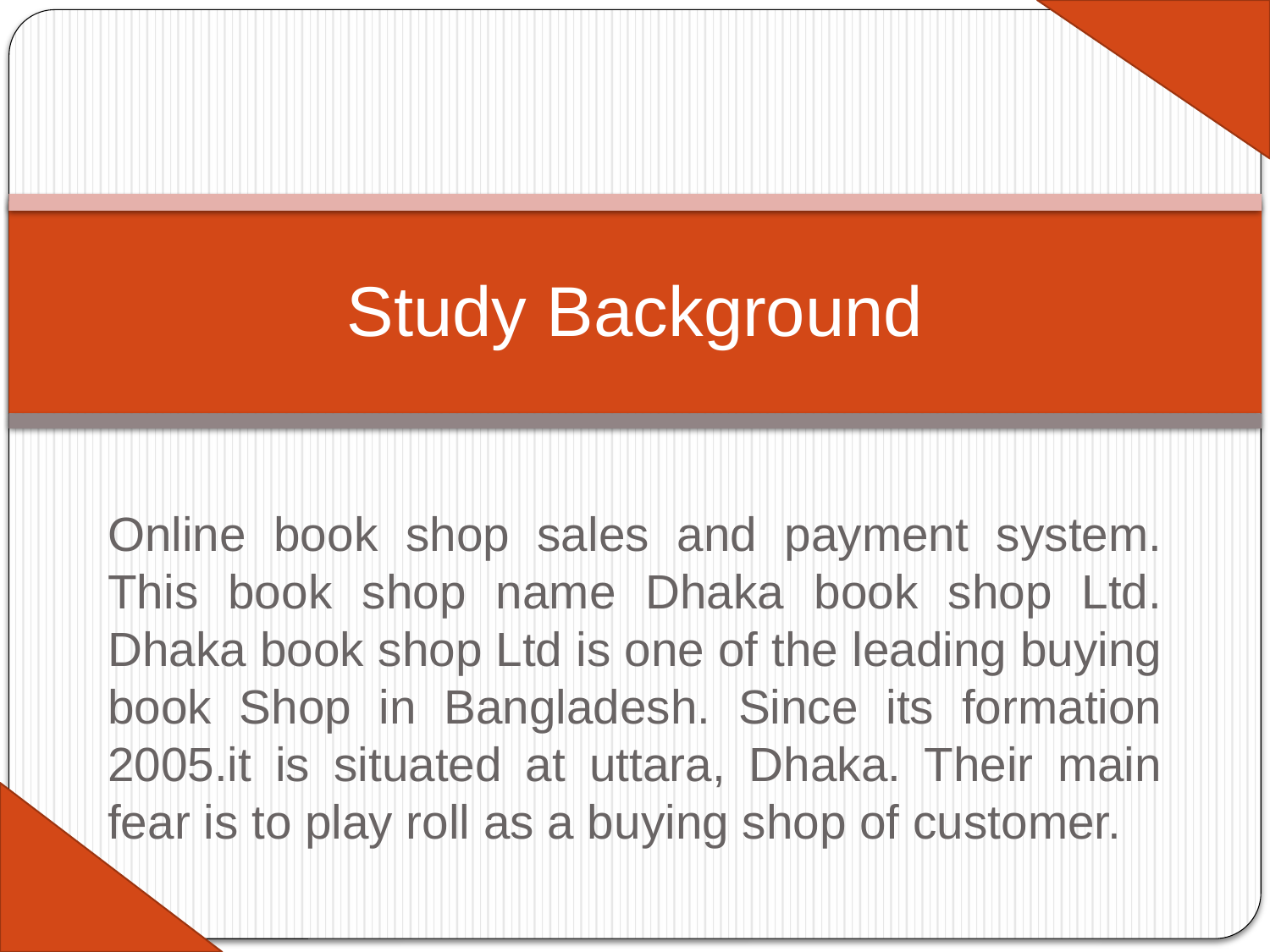

# Study Background
Online book shop sales and payment system. This book shop name Dhaka book shop Ltd. Dhaka book shop Ltd is one of the leading buying book Shop in Bangladesh. Since its formation 2005.it is situated at uttara, Dhaka. Their main fear is to play roll as a buying shop of customer.